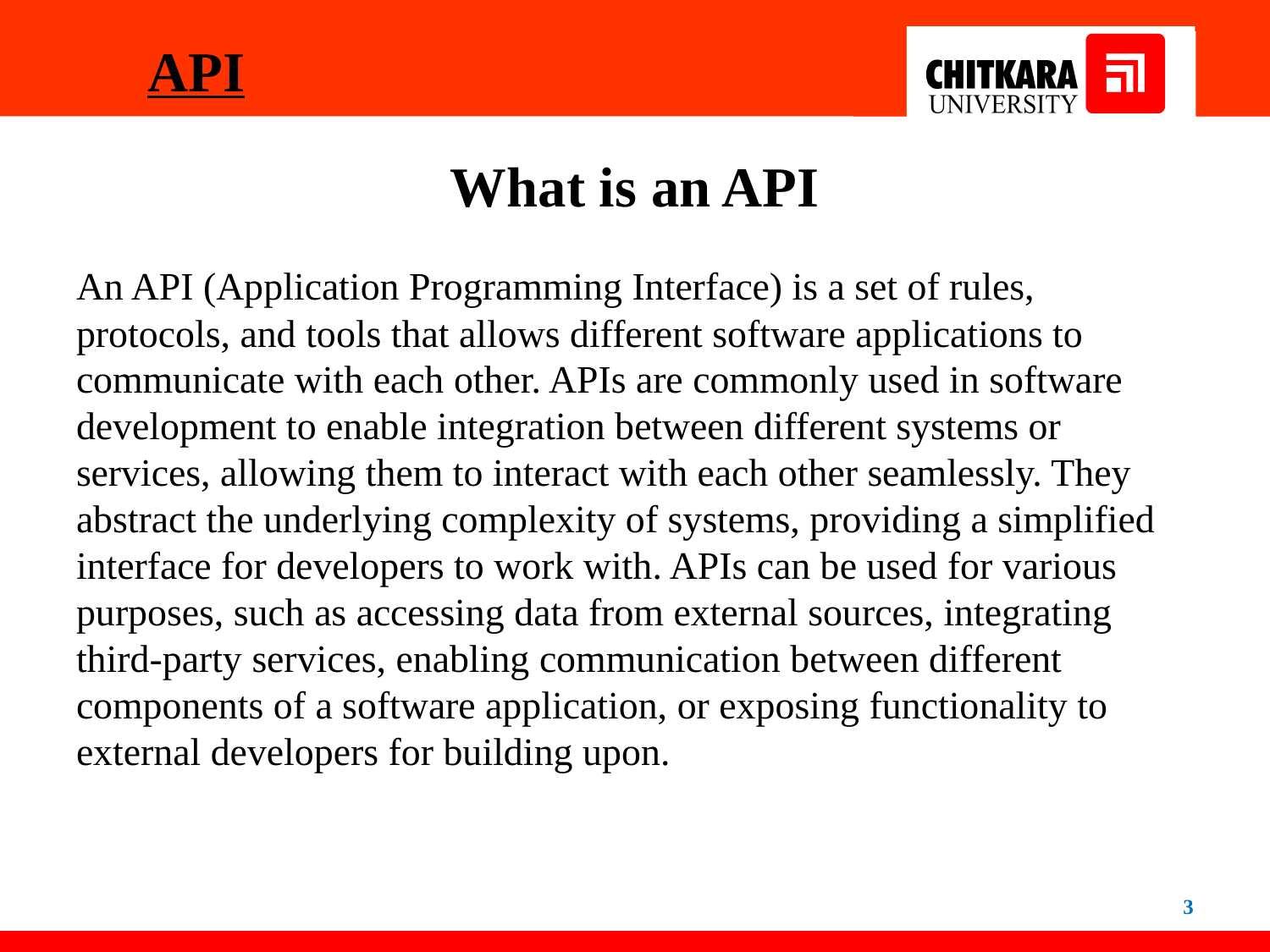

API
# What is an API
An API (Application Programming Interface) is a set of rules, protocols, and tools that allows different software applications to communicate with each other. APIs are commonly used in software development to enable integration between different systems or services, allowing them to interact with each other seamlessly. They abstract the underlying complexity of systems, providing a simplified interface for developers to work with. APIs can be used for various purposes, such as accessing data from external sources, integrating third-party services, enabling communication between different components of a software application, or exposing functionality to external developers for building upon.
3